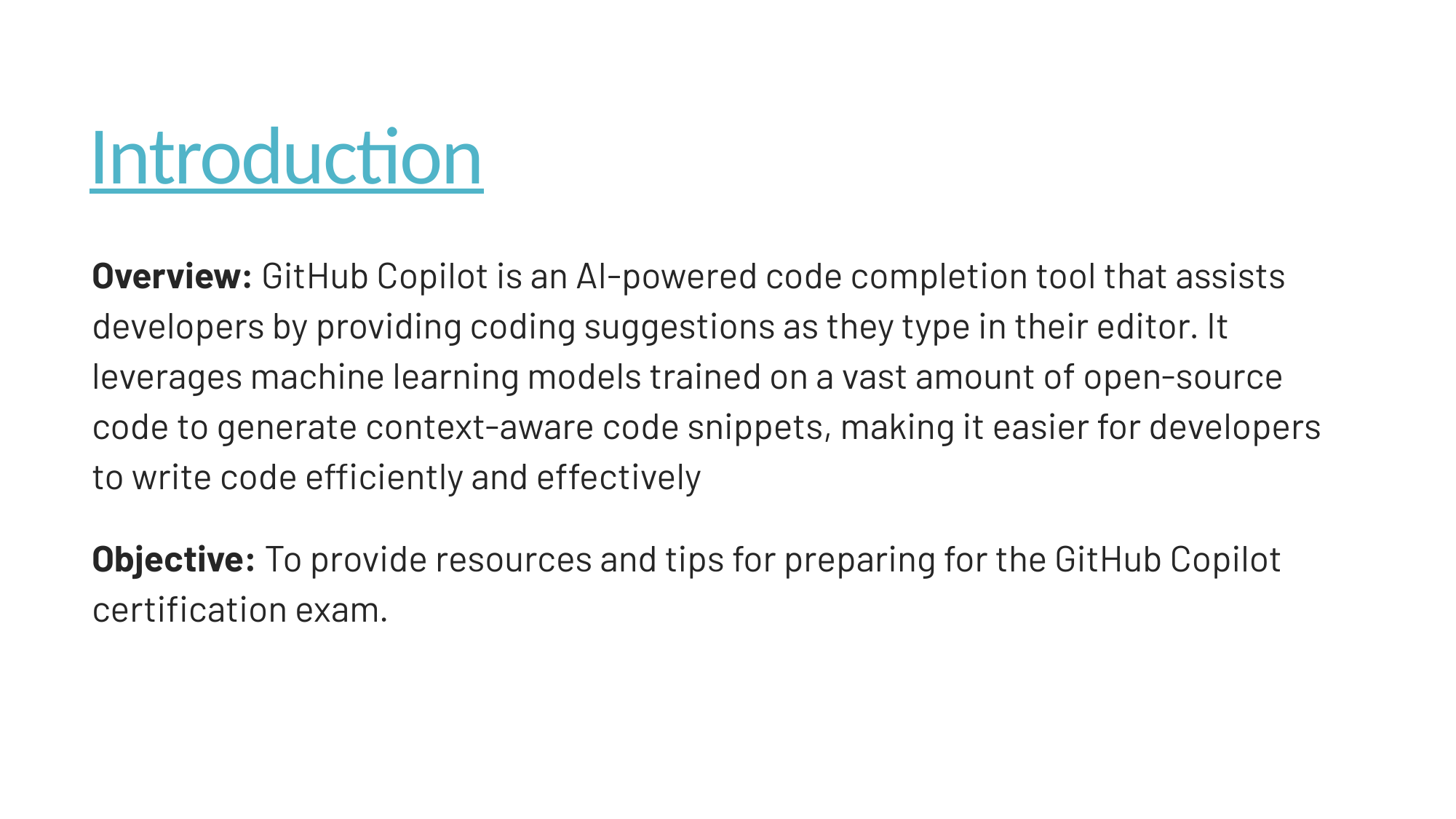

# Introduction
Overview: GitHub Copilot is an AI-powered code completion tool that assists developers by providing coding suggestions as they type in their editor. It leverages machine learning models trained on a vast amount of open-source code to generate context-aware code snippets, making it easier for developers to write code efficiently and effectively
Objective: To provide resources and tips for preparing for the GitHub Copilot certification exam.